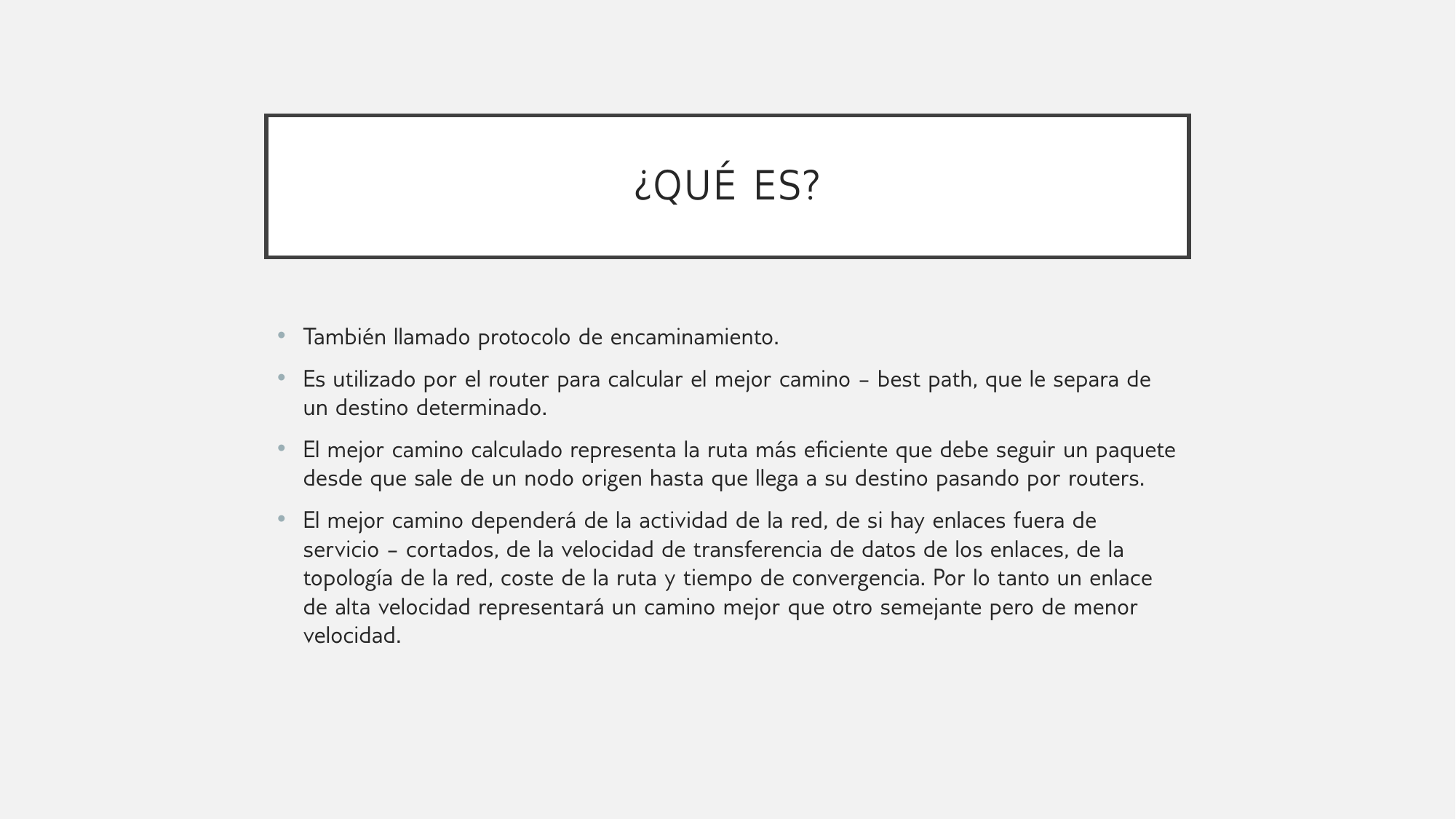

# ¿qué es?
También llamado protocolo de encaminamiento.
Es utilizado por el router para calcular el mejor camino – best path, que le separa de un destino determinado.
El mejor camino calculado representa la ruta más eficiente que debe seguir un paquete desde que sale de un nodo origen hasta que llega a su destino pasando por routers.
El mejor camino dependerá de la actividad de la red, de si hay enlaces fuera de servicio – cortados, de la velocidad de transferencia de datos de los enlaces, de la topología de la red, coste de la ruta y tiempo de convergencia. Por lo tanto un enlace de alta velocidad representará un camino mejor que otro semejante pero de menor velocidad.